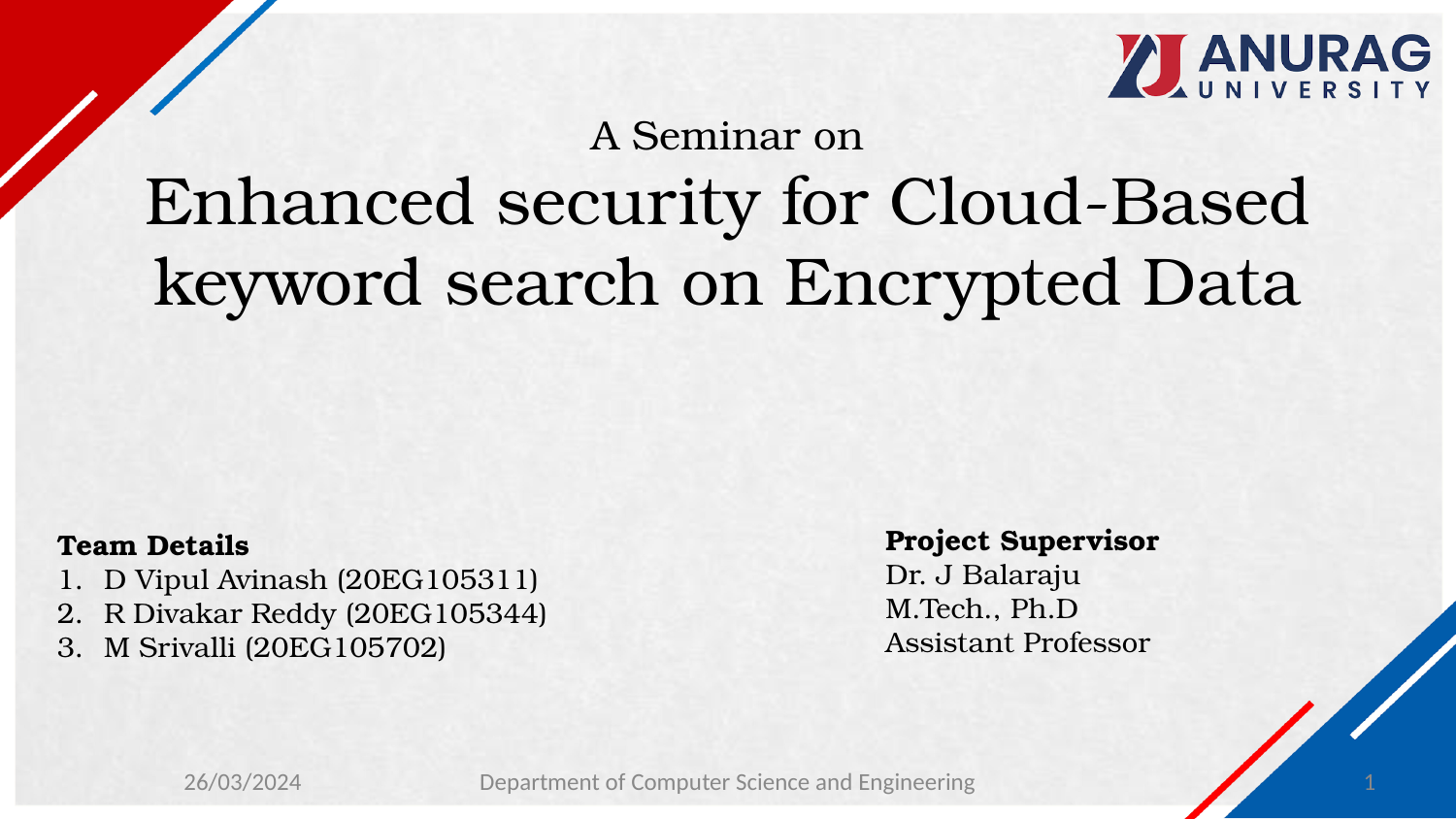

# A Seminar on Enhanced security for Cloud-Based keyword search on Encrypted Data
Project Supervisor
Dr. J Balaraju
M.Tech., Ph.D
Assistant Professor
Team Details
D Vipul Avinash (20EG105311)
R Divakar Reddy (20EG105344)
M Srivalli (20EG105702)
26/03/2024
Department of Computer Science and Engineering
1